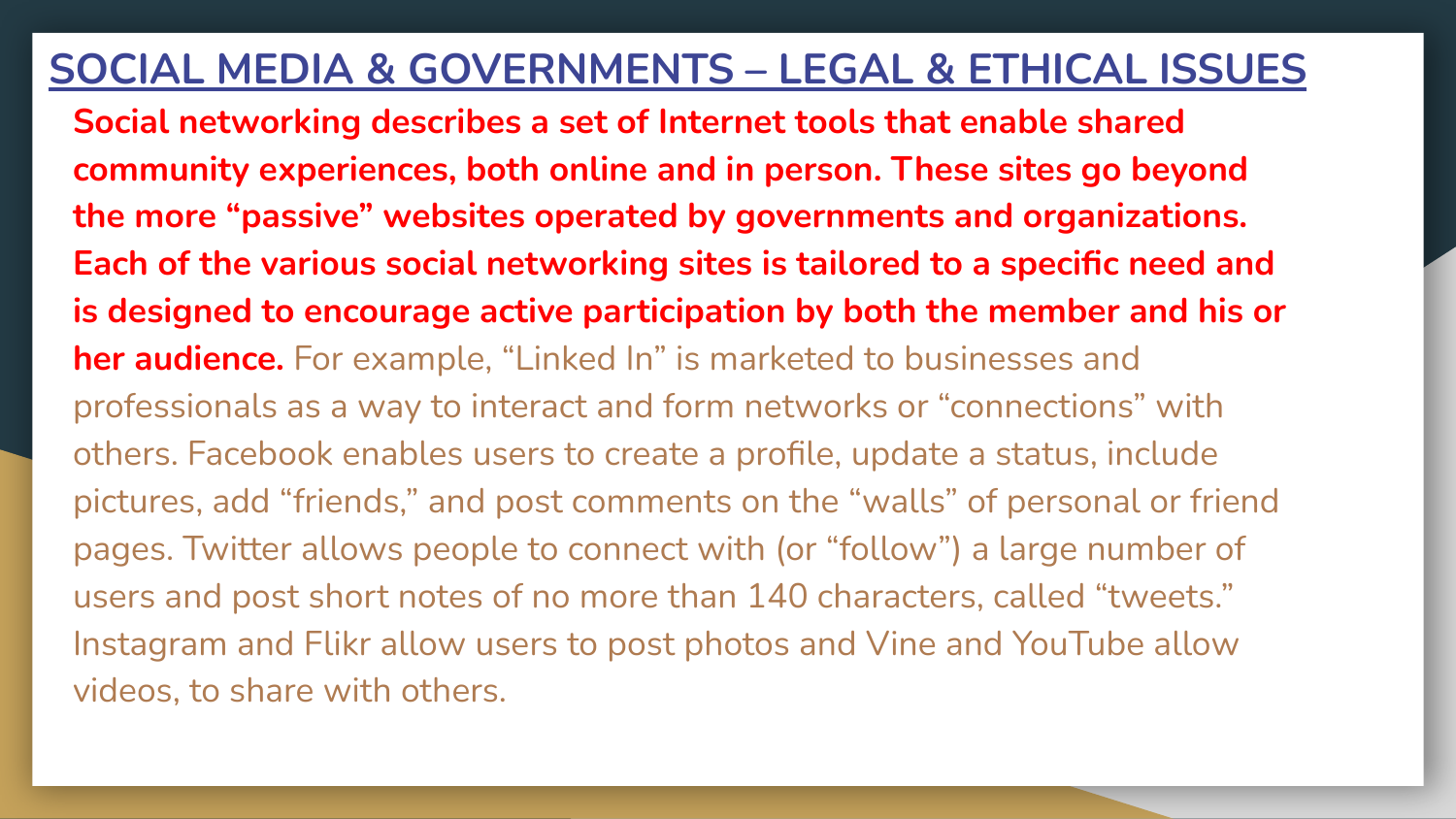

# SOCIAL MEDIA & GOVERNMENTS – LEGAL & ETHICAL ISSUES

Social networking describes a set of Internet tools that enable shared community experiences, both online and in person. These sites go beyond the more “passive” websites operated by governments and organizations. Each of the various social networking sites is tailored to a specific need and is designed to encourage active participation by both the member and his or her audience. For example, “Linked In” is marketed to businesses and professionals as a way to interact and form networks or “connections” with others. Facebook enables users to create a profile, update a status, include pictures, add “friends,” and post comments on the “walls” of personal or friend pages. Twitter allows people to connect with (or “follow”) a large number of users and post short notes of no more than 140 characters, called “tweets.” Instagram and Flikr allow users to post photos and Vine and YouTube allow videos, to share with others.